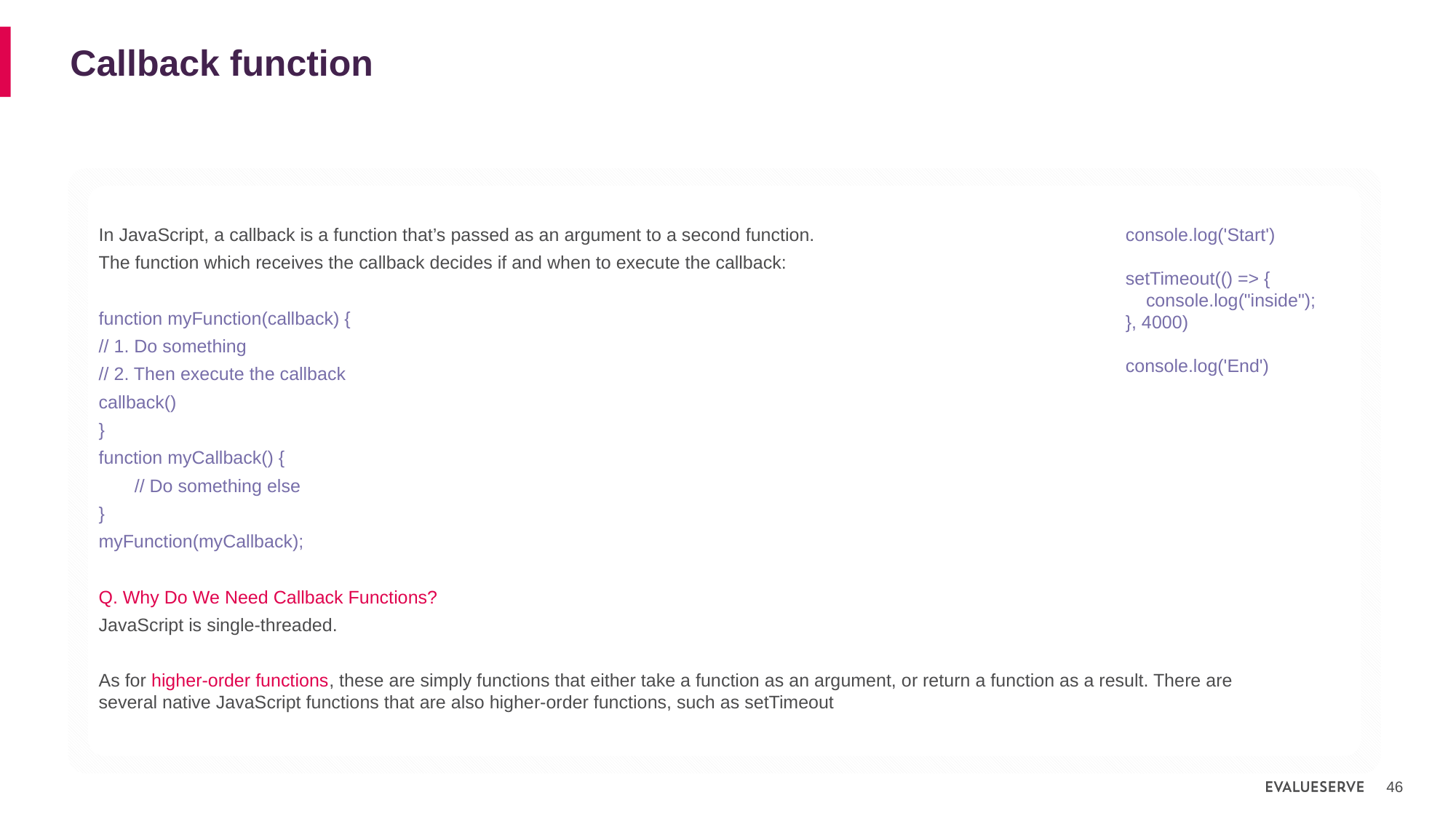

# Callback function

In JavaScript, a callback is a function that’s passed as an argument to a second function.
The function which receives the callback decides if and when to execute the callback:

function myFunction(callback) {
// 1. Do something
// 2. Then execute the callback
callback()
}
function myCallback() {
       // Do something else
}
myFunction(myCallback);

Q. Why Do We Need Callback Functions?
JavaScript is single-threaded.

As for higher-order functions, these are simply functions that either take a function as an argument, or return a function as a result. There are several native JavaScript functions that are also higher-order functions, such as setTimeout

console.log('Start')

setTimeout(() => {
    console.log("inside");
}, 4000)

console.log('End')
46